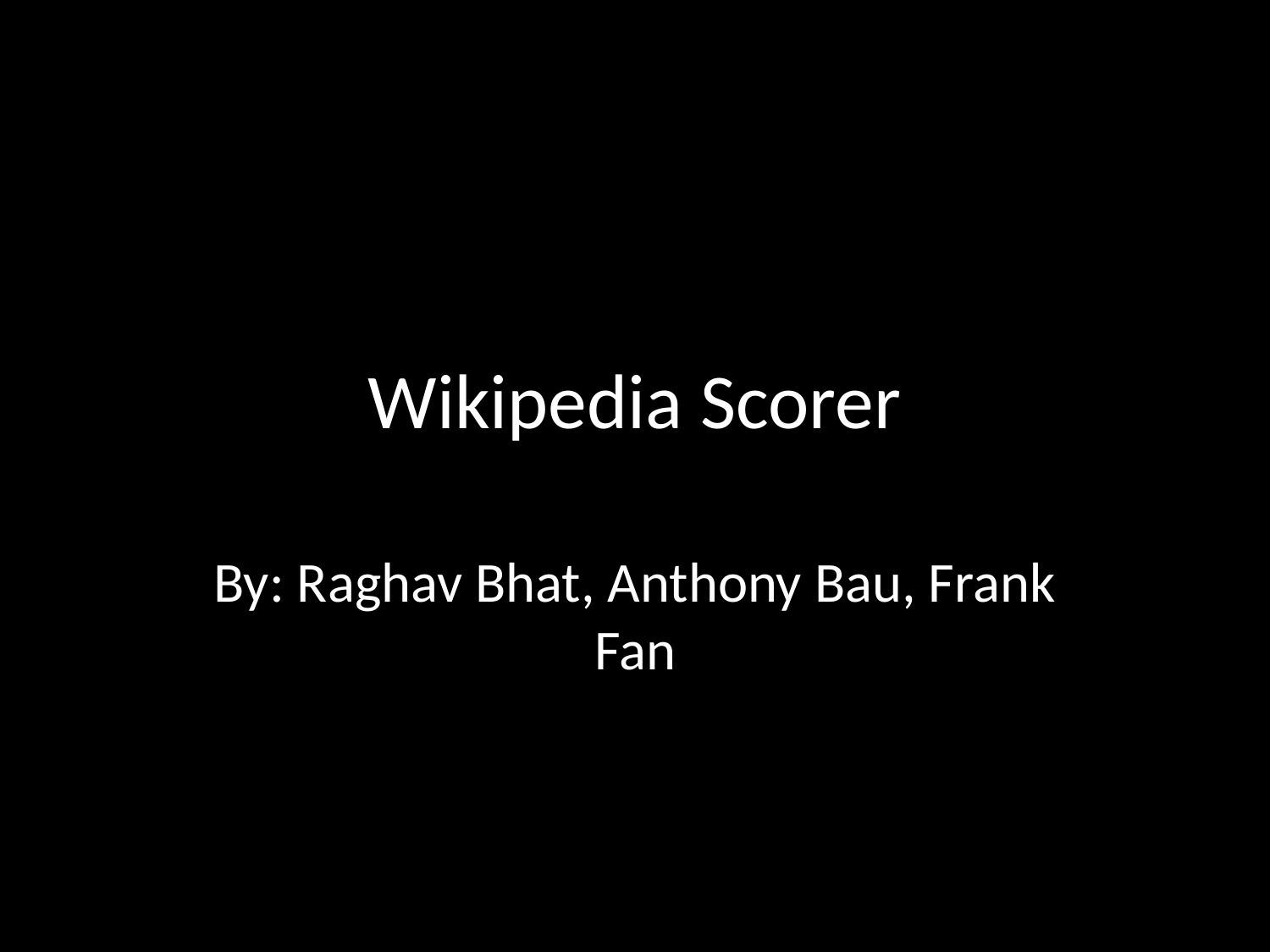

# Wikipedia Scorer
By: Raghav Bhat, Anthony Bau, Frank Fan